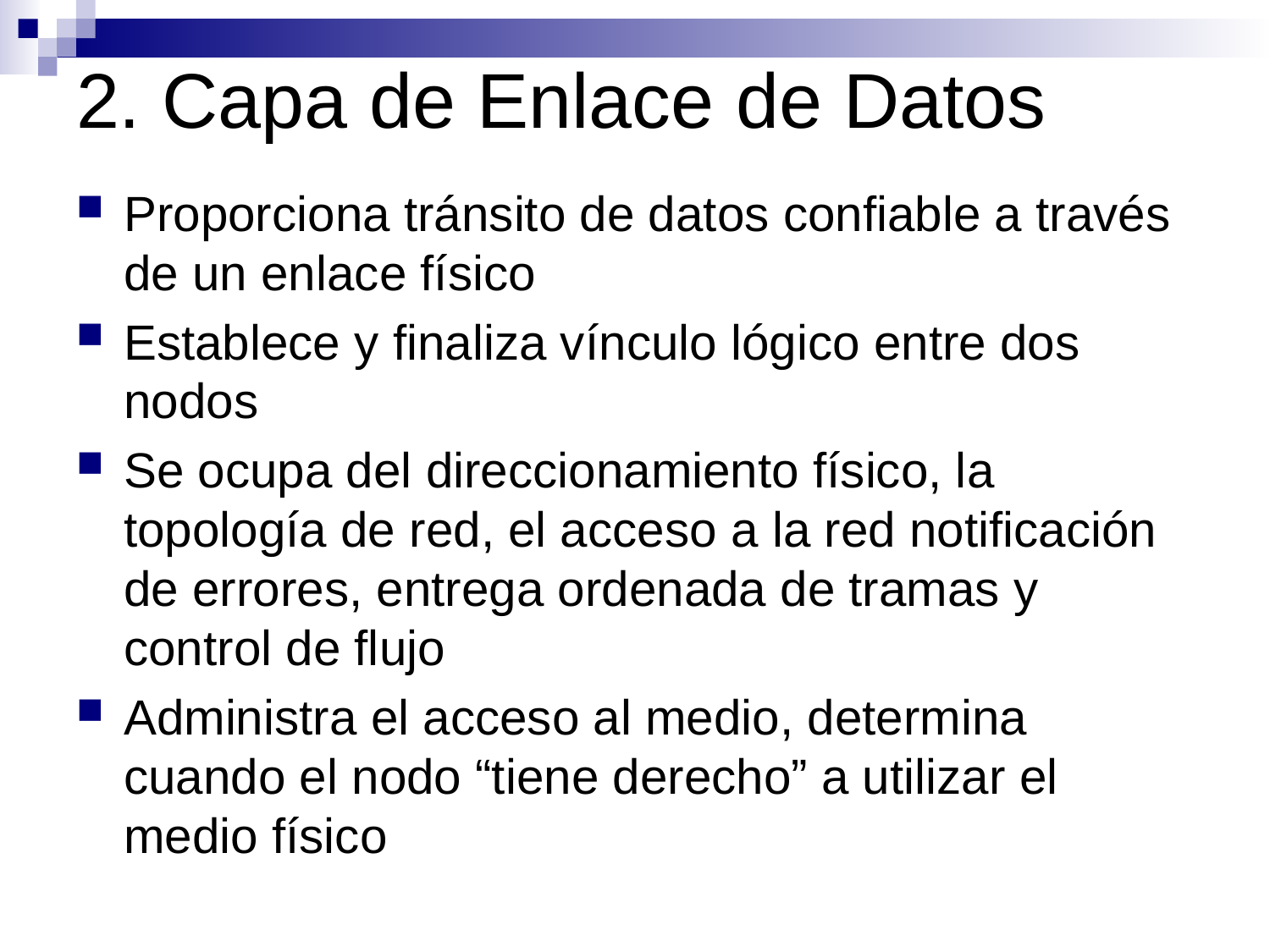

# 2. Capa de Enlace de Datos
Proporciona tránsito de datos confiable a través de un enlace físico
Establece y finaliza vínculo lógico entre dos nodos
Se ocupa del direccionamiento físico, la topología de red, el acceso a la red notificación de errores, entrega ordenada de tramas y control de flujo
Administra el acceso al medio, determina cuando el nodo “tiene derecho” a utilizar el medio físico